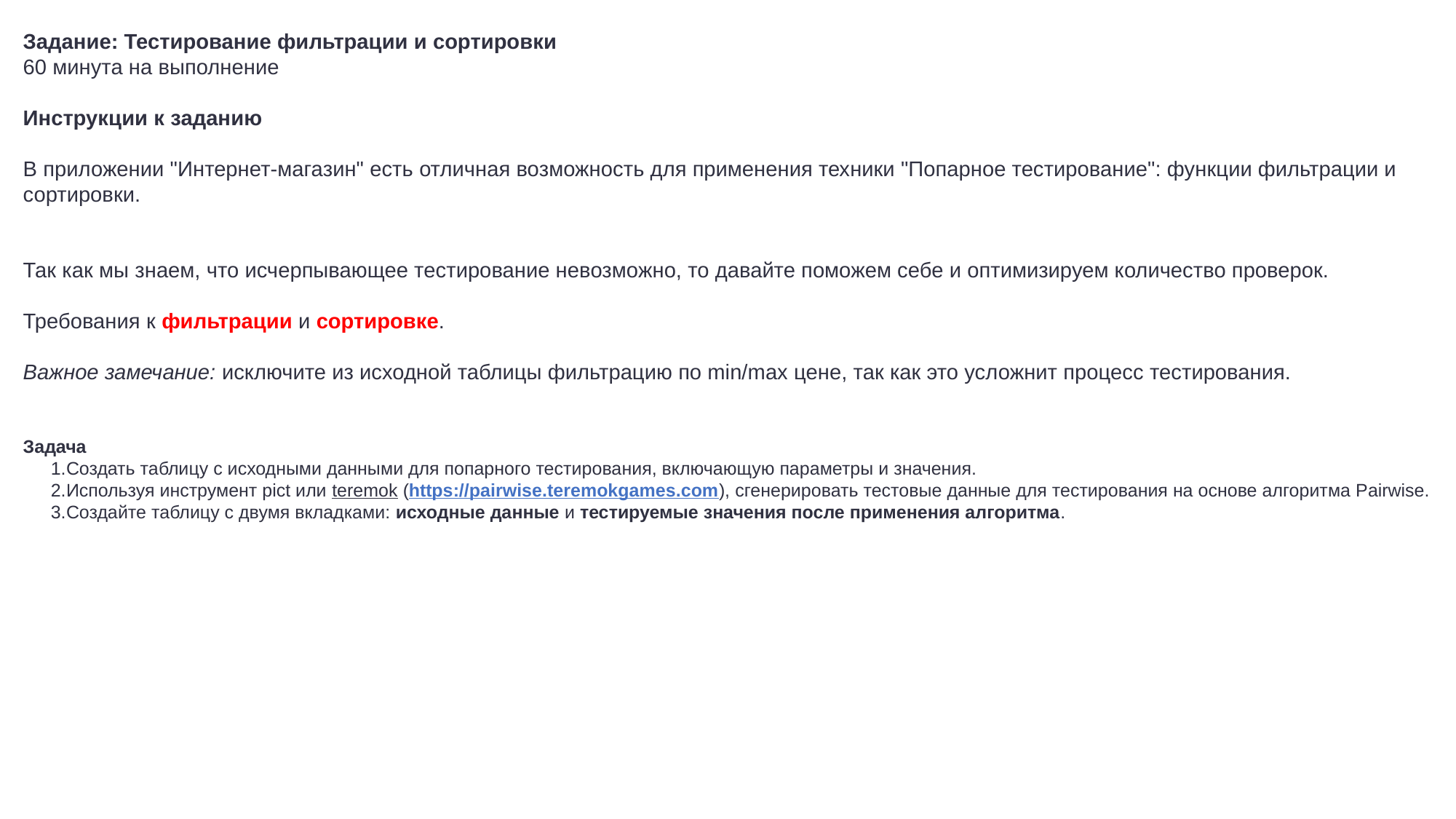

Задание: Тестирование фильтрации и сортировки
60 минута на выполнение

Инструкции к заданию

В приложении "Интернет-магазин" есть отличная возможность для применения техники "Попарное тестирование": функции фильтрации и сортировки.

Так как мы знаем, что исчерпывающее тестирование невозможно, то давайте поможем себе и оптимизируем количество проверок.

Требования к фильтрации и сортировке.

Важное замечание: исключите из исходной таблицы фильтрацию по min/max цене, так как это усложнит процесс тестирования.

Задача
Создать таблицу с исходными данными для попарного тестирования, включающую параметры и значения.
Используя инструмент pict или teremok (https://pairwise.teremokgames.com), сгенерировать тестовые данные для тестирования на основе алгоритма Pairwise.
Создайте таблицу с двумя вкладками: исходные данные и тестируемые значения после применения алгоритма.